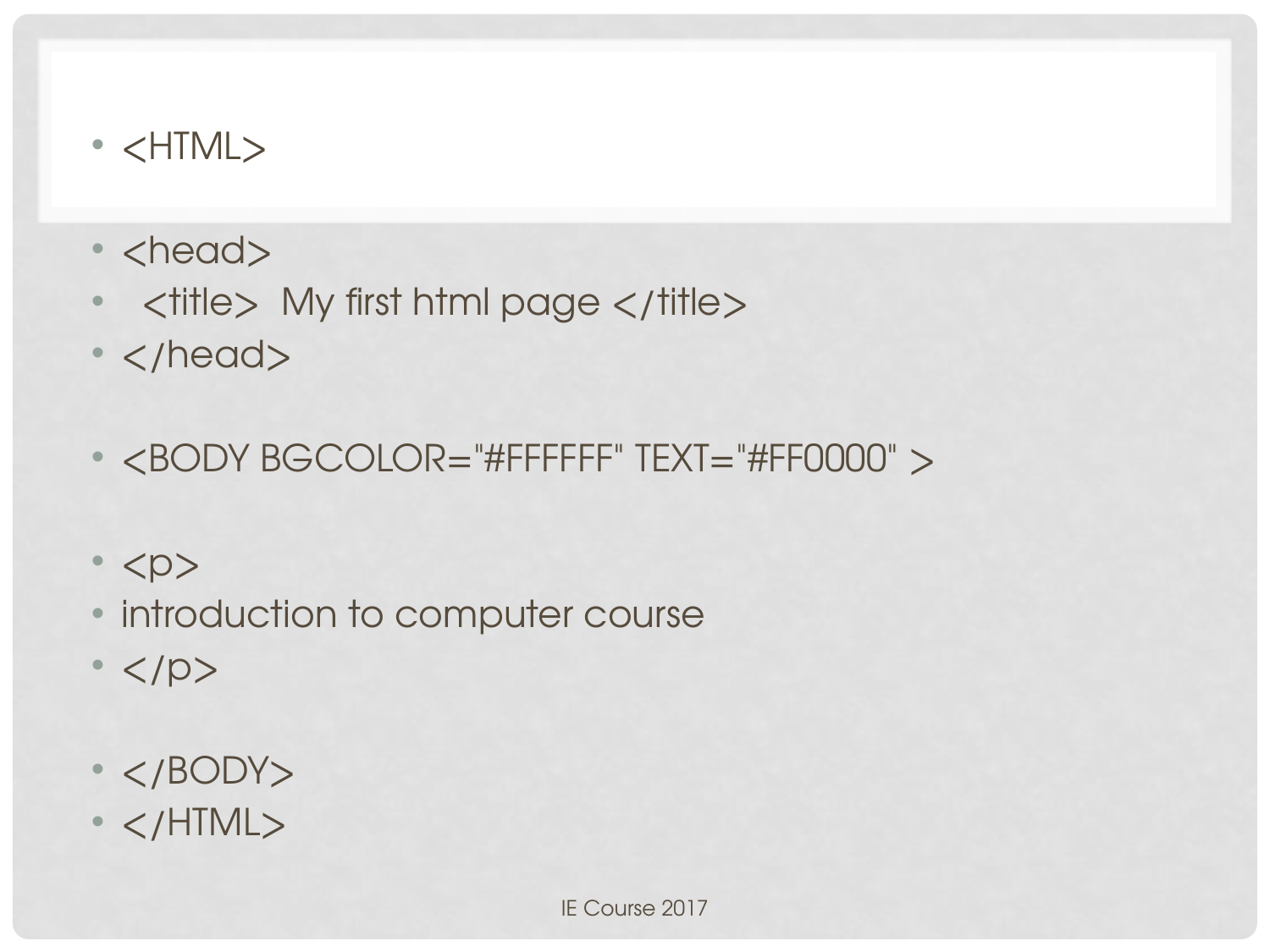

<HTML>

<head>
  <title>  My first html page </title>
</head>

<BODY BGCOLOR="#FFFFFF" TEXT="#FF0000" >

<p>
introduction to computer course
</p>

</BODY>
</HTML>
IE Course 2017